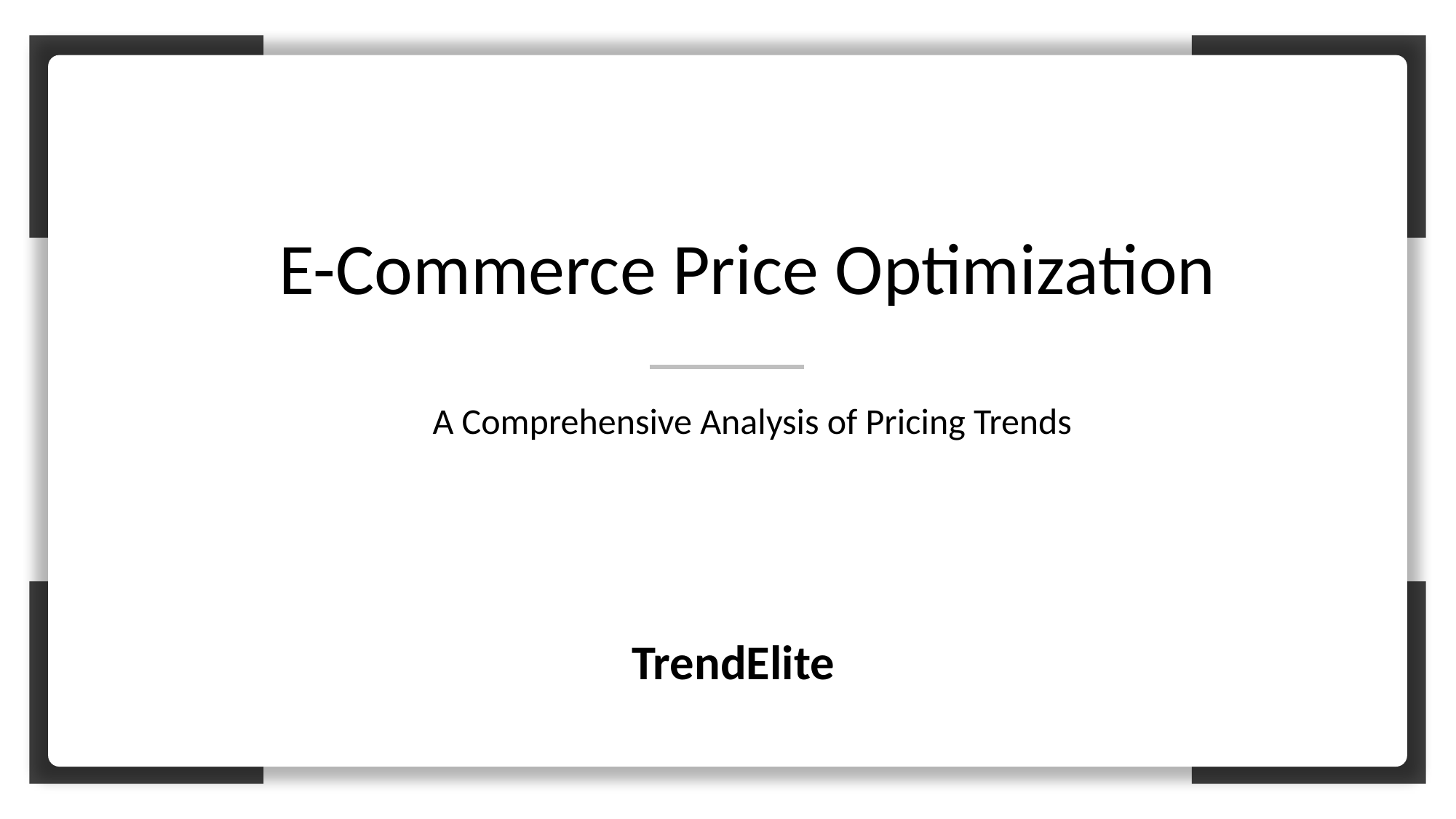

Tt
  E-Commerce Price Optimization
  A Comprehensive Analysis of Pricing Trends

TrendElite